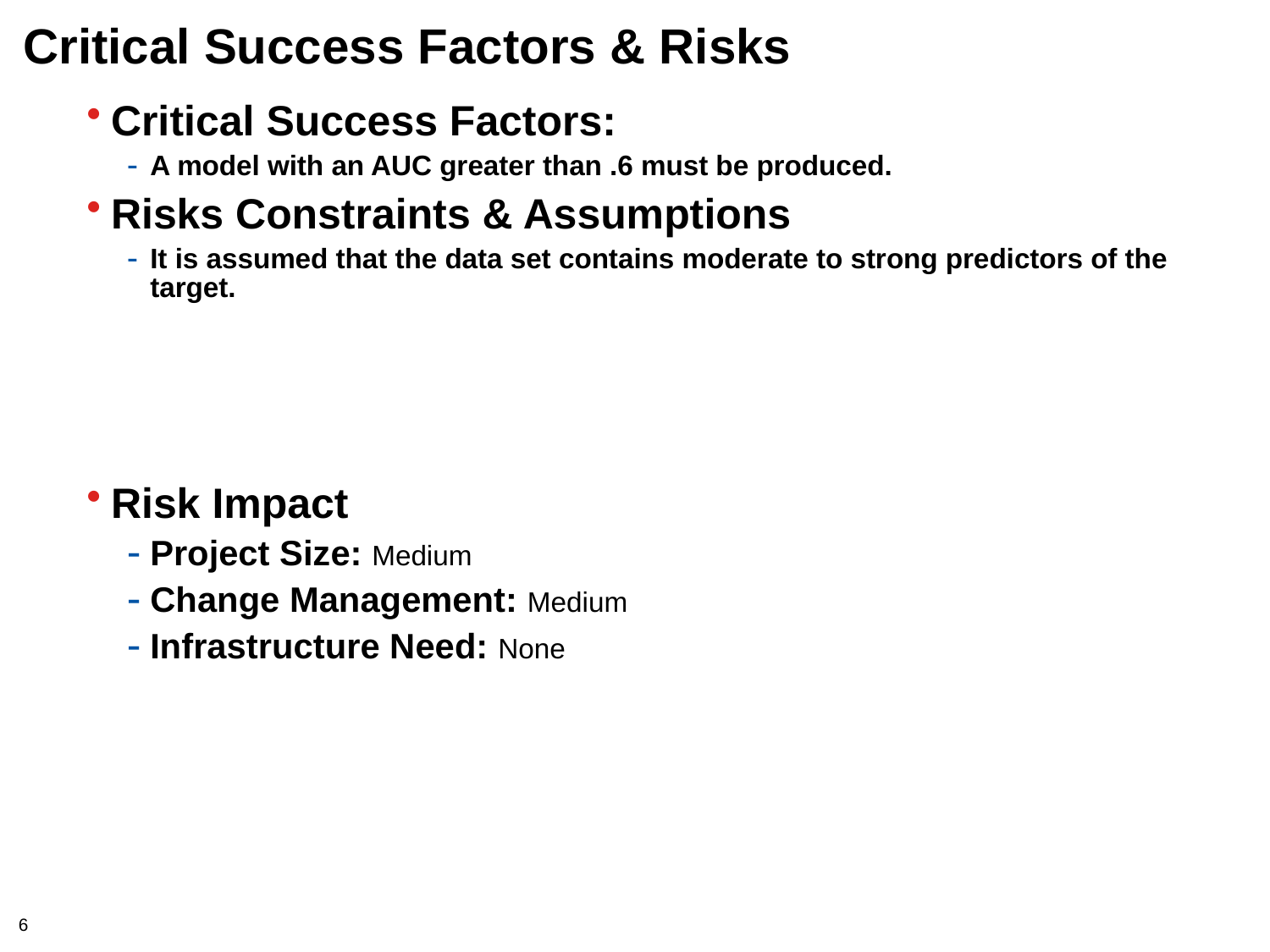

# Critical Success Factors & Risks
Critical Success Factors:
A model with an AUC greater than .6 must be produced.
Risks Constraints & Assumptions
It is assumed that the data set contains moderate to strong predictors of the target.

Risk Impact
Project Size: Medium
Change Management: Medium
Infrastructure Need: None